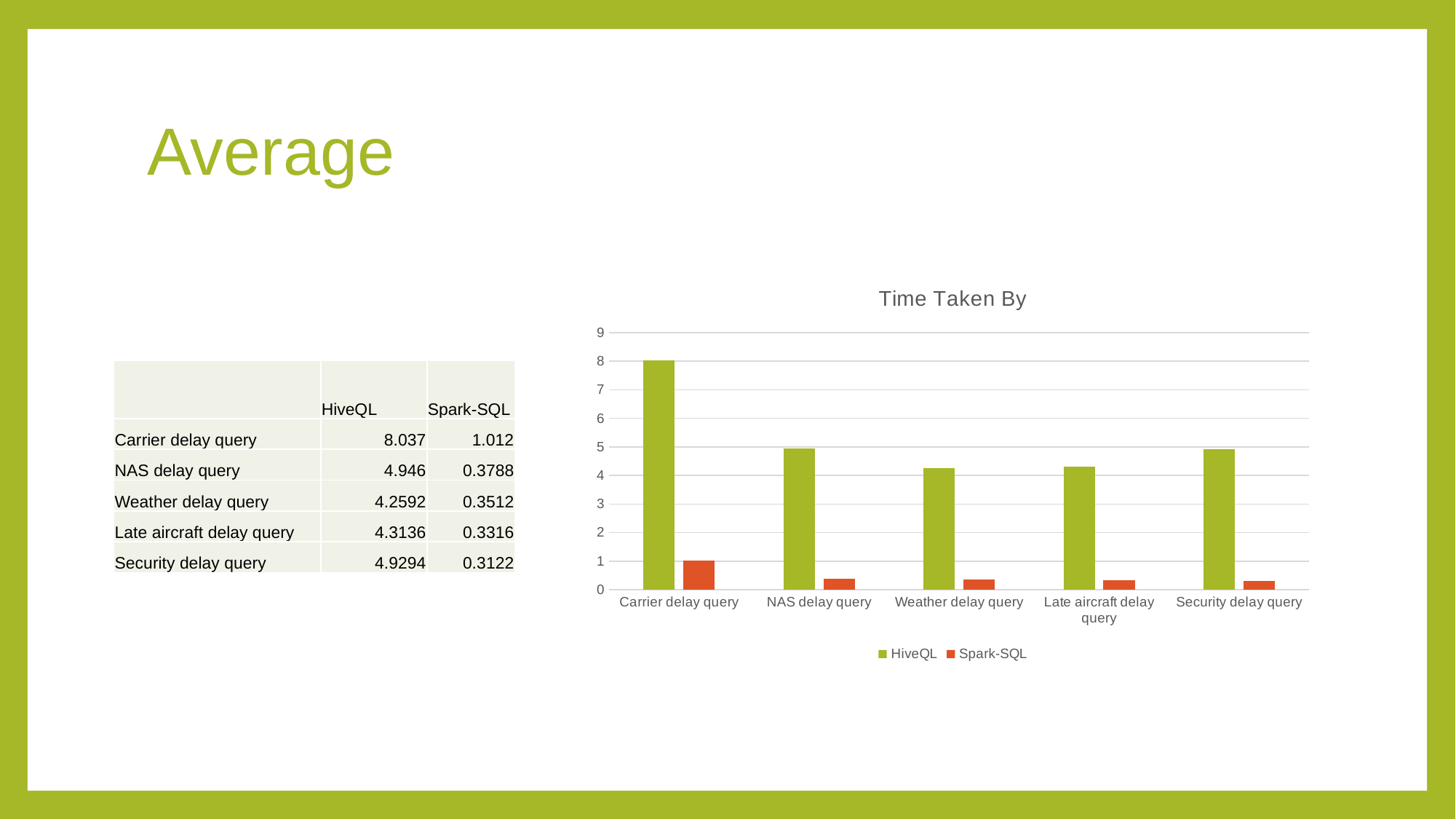

# Average

### Chart: Time Taken By

| Category | HiveQL | Spark-SQL |
|---|---|---|
| Carrier delay query | 8.037 | 1.012 |
| NAS delay query | 4.946 | 0.3788 |
| Weather delay query | 4.2592 | 0.35120000000000007 |
| Late aircraft delay query | 4.313599999999999 | 0.3316 |
| Security delay query | 4.929400000000001 | 0.3122 |
|  | HiveQL | Spark-SQL |
| --- | --- | --- |
| Carrier delay query | 8.037 | 1.012 |
| NAS delay query | 4.946 | 0.3788 |
| Weather delay query | 4.2592 | 0.3512 |
| Late aircraft delay query | 4.3136 | 0.3316 |
| Security delay query | 4.9294 | 0.3122 |